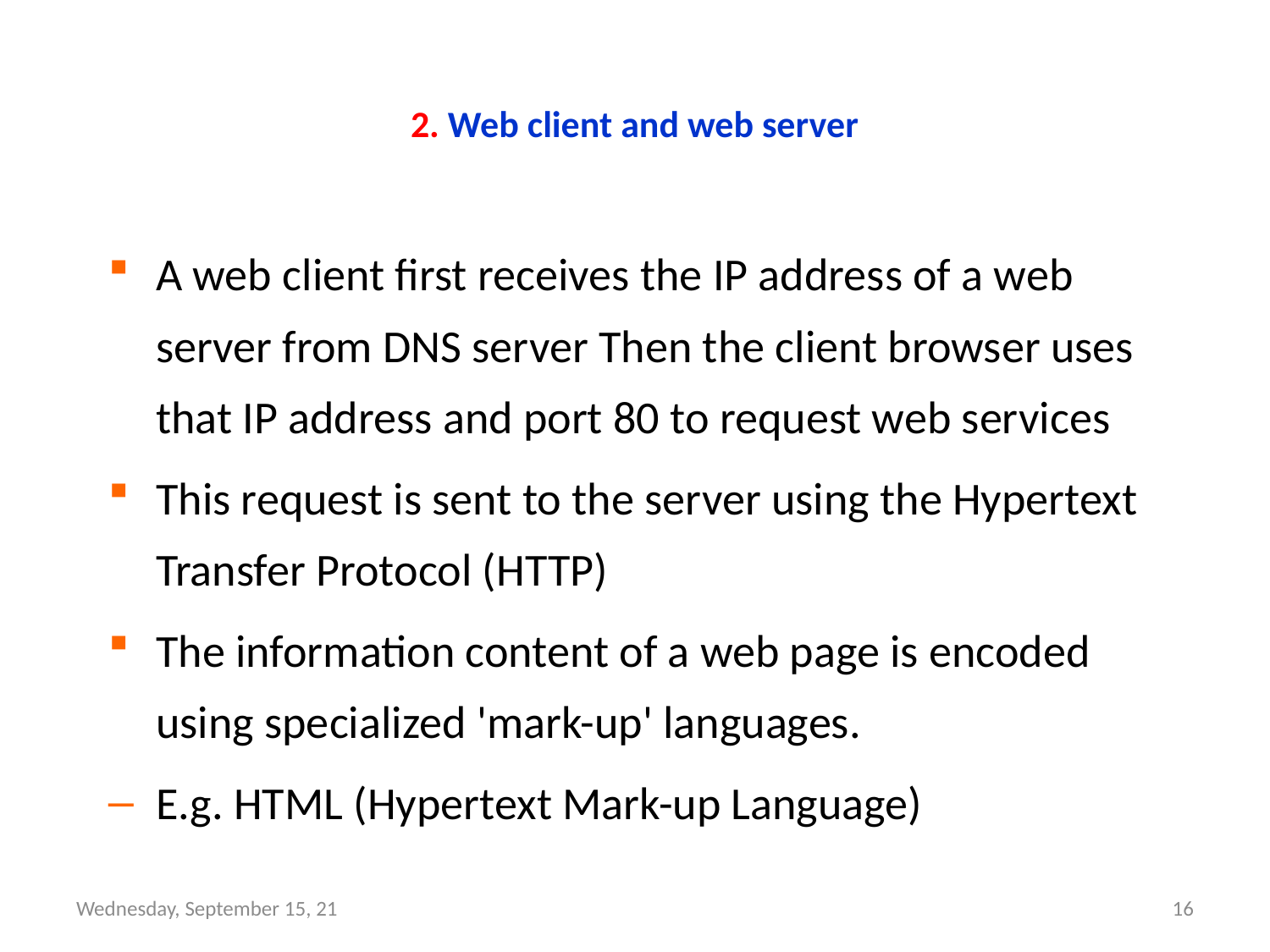

# 2. Web client and web server
A web client first receives the IP address of a web server from DNS server Then the client browser uses that IP address and port 80 to request web services
This request is sent to the server using the Hypertext Transfer Protocol (HTTP)
The information content of a web page is encoded using specialized 'mark-up' languages.
E.g. HTML (Hypertext Mark-up Language)

Wednesday, September 15, 21
16